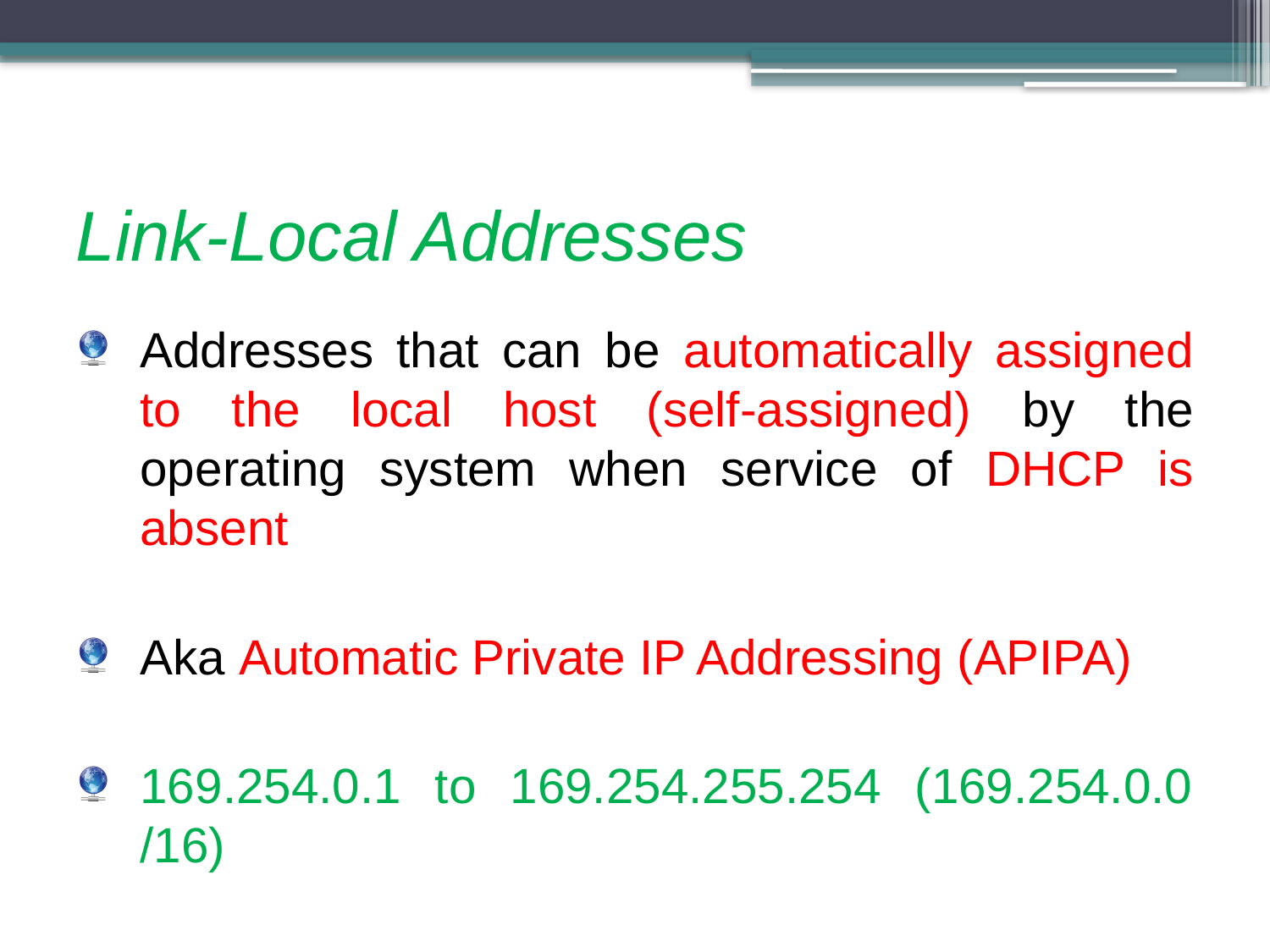

# Link-Local Addresses
Addresses that can be automatically assigned to the local host (self-assigned) by the operating system when service of DHCP is absent

Aka Automatic Private IP Addressing (APIPA)

169.254.0.1 to 169.254.255.254 (169.254.0.0 /16)

The address is non-routable on the global internet